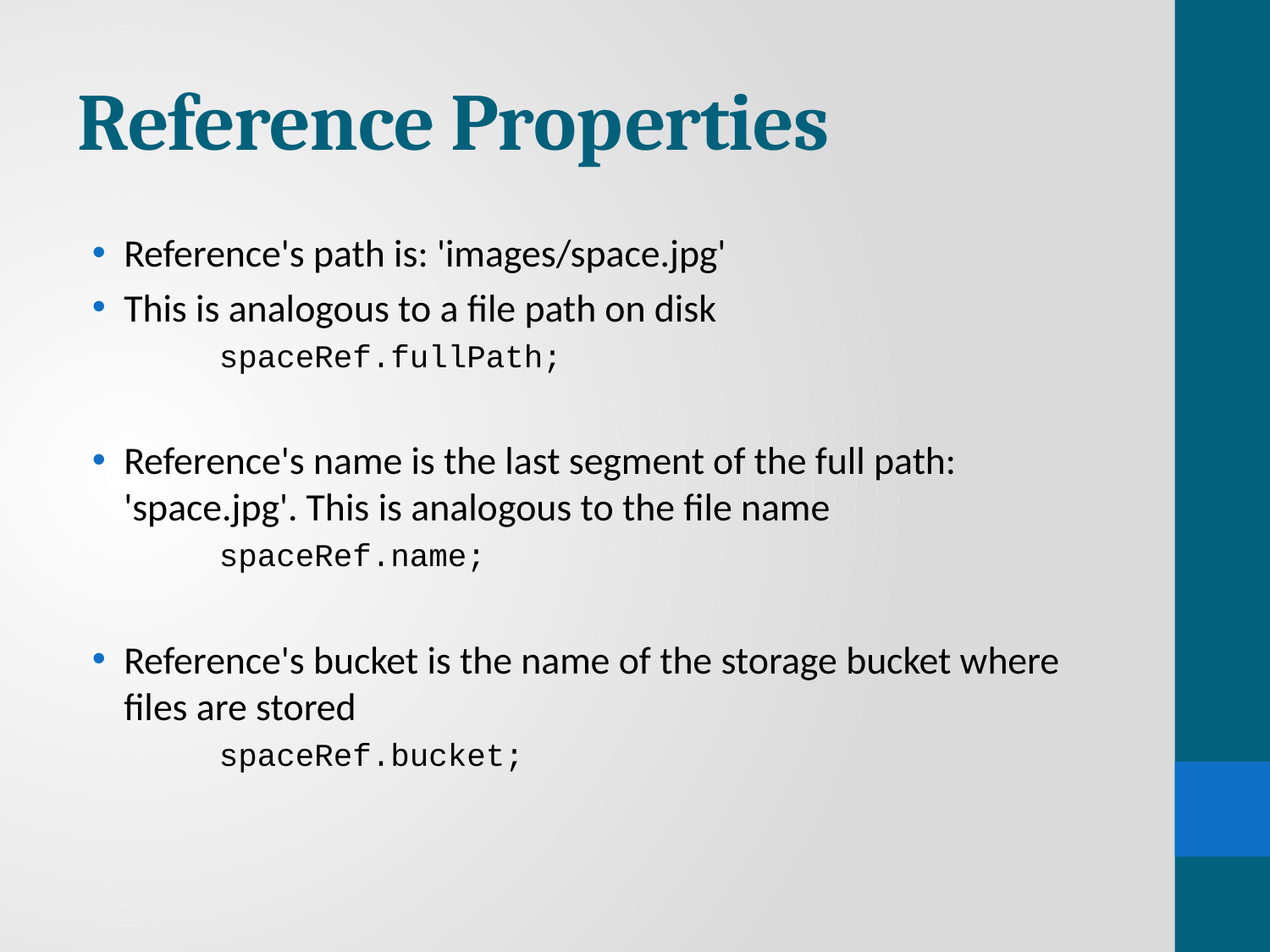

# Reference Properties
Reference's path is: 'images/space.jpg'
This is analogous to a file path on disk
	spaceRef.fullPath;

Reference's name is the last segment of the full path: 'space.jpg'. This is analogous to the file name
	spaceRef.name;

Reference's bucket is the name of the storage bucket where files are stored
	spaceRef.bucket;